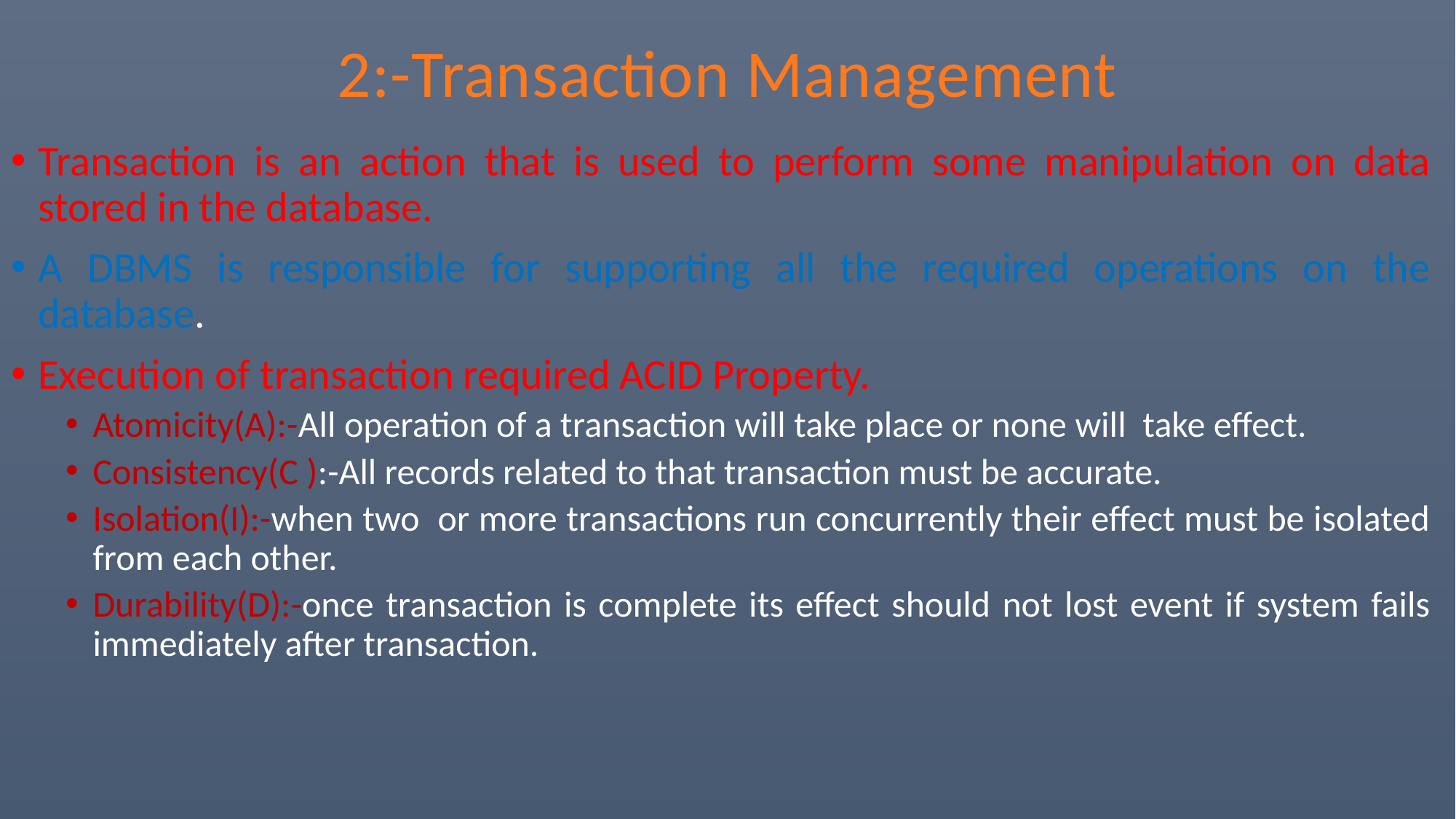

# 2:-Transaction Management
Transaction is an action that is used to perform some manipulation on data stored in the database.
A DBMS is responsible for supporting all the required operations on the database.
Execution of transaction required ACID Property.
Atomicity(A):-All operation of a transaction will take place or none will  take effect.
Consistency(C ):-All records related to that transaction must be accurate.
Isolation(I):-when two  or more transactions run concurrently their effect must be isolated from each other.
Durability(D):-once transaction is complete its effect should not lost event if system fails immediately after transaction.